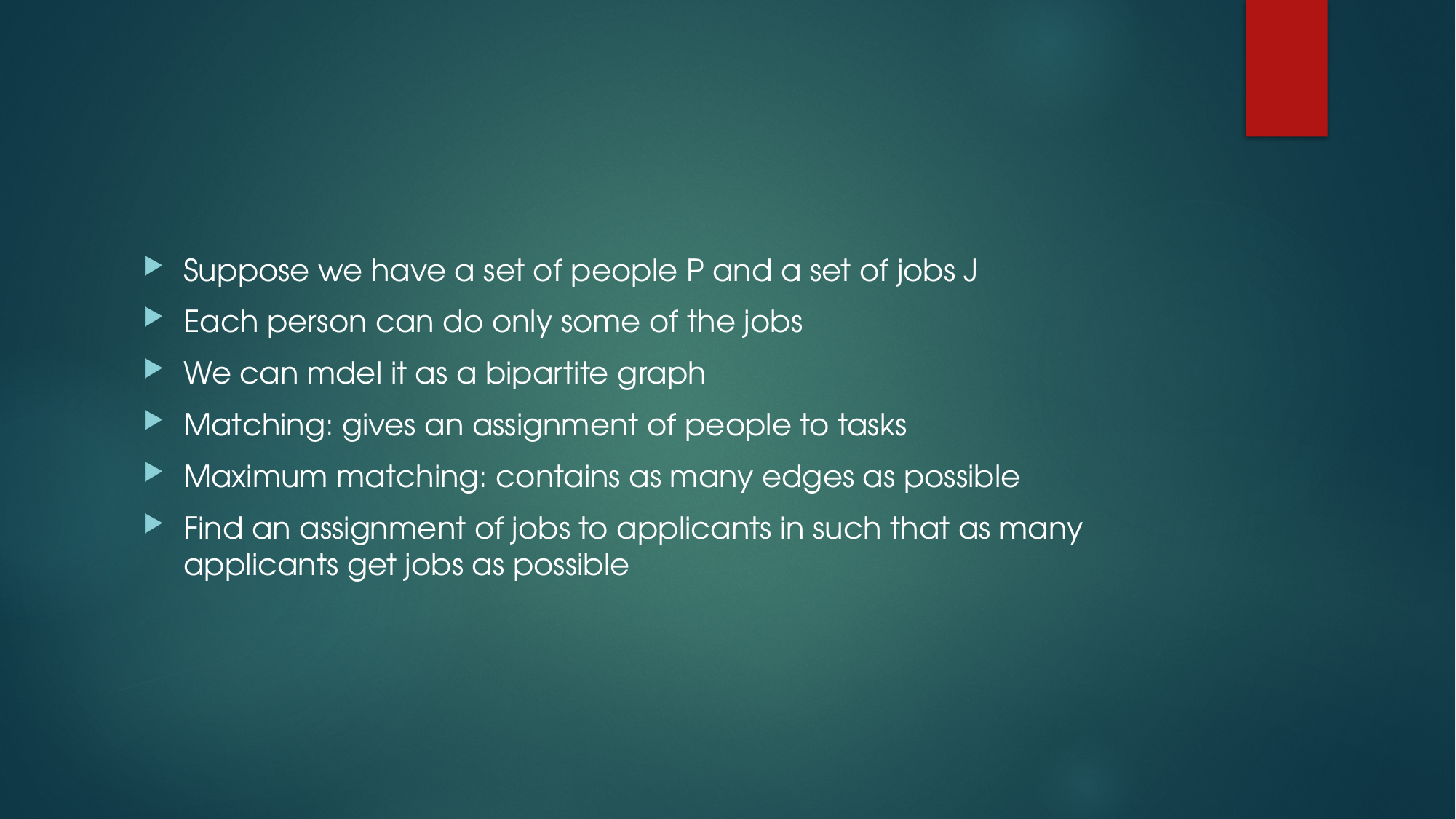

#
Suppose we have a set of people P and a set of jobs J
Each person can do only some of the jobs
We can mdel it as a bipartite graph
Matching: gives an assignment of people to tasks
Maximum matching: contains as many edges as possible
Find an assignment of jobs to applicants in such that as many applicants get jobs as possible